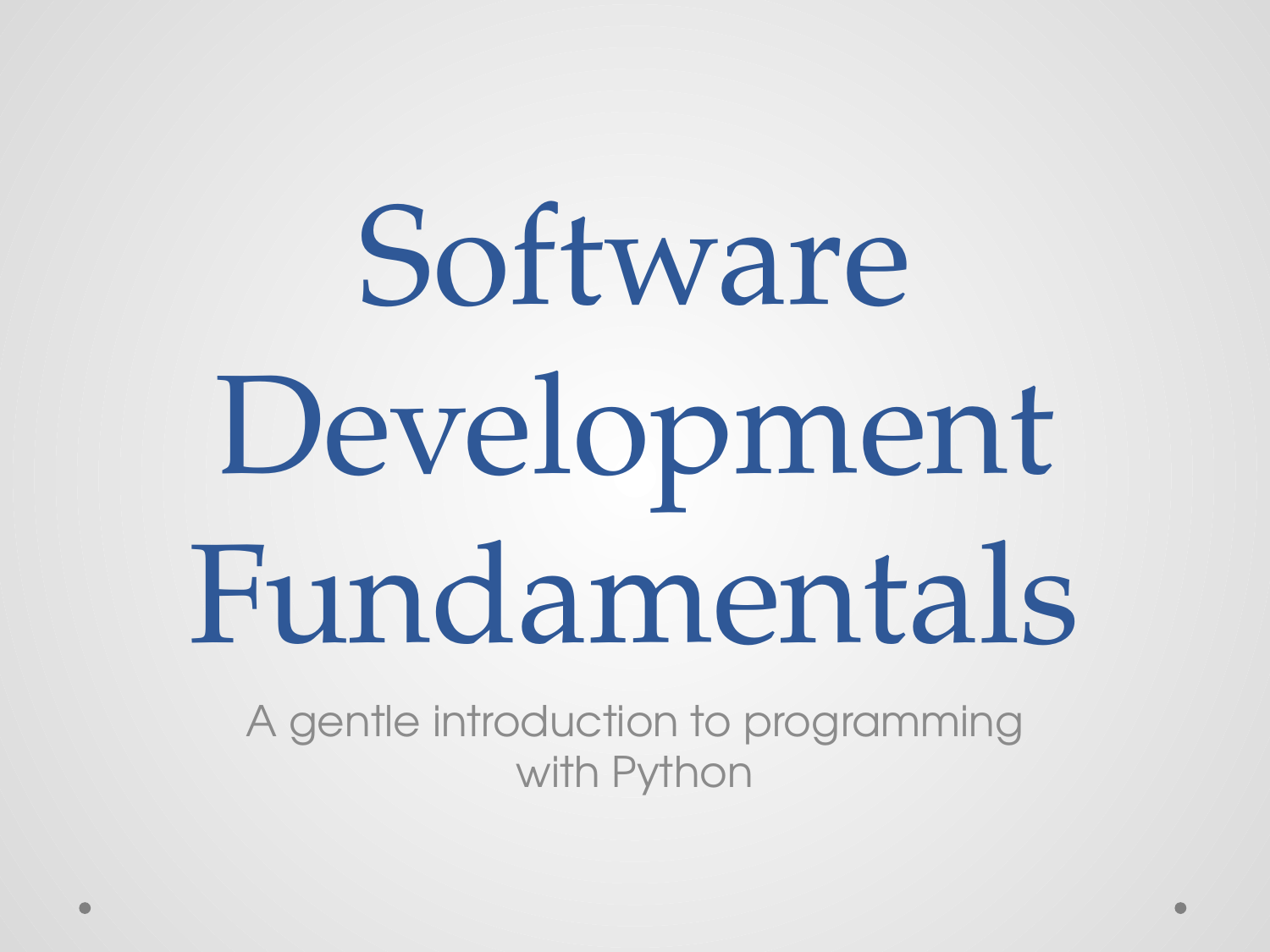

# Software Development Fundamentals
A gentle introduction to programming with Python